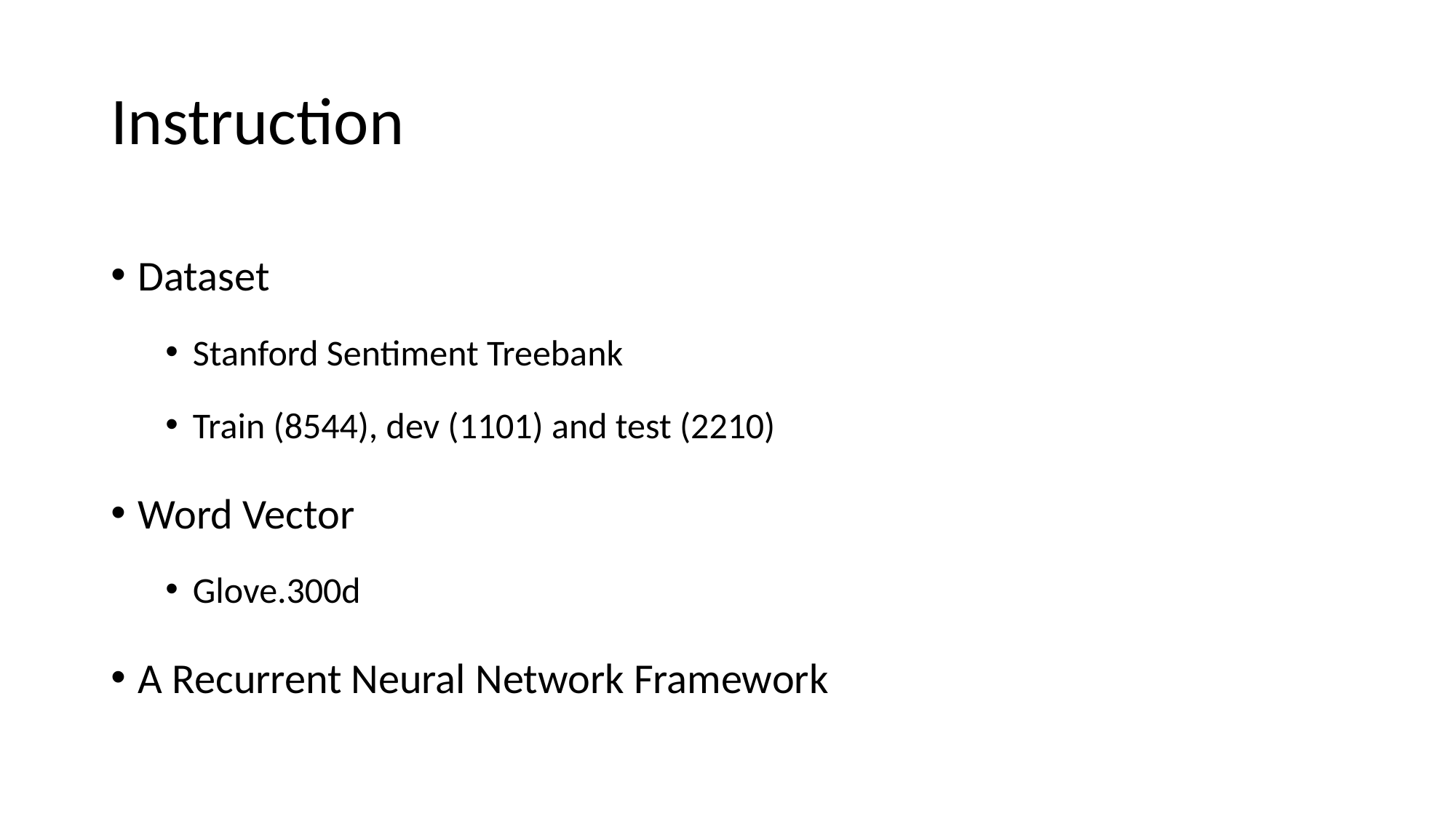

# Instruction
Dataset
Stanford Sentiment Treebank
Train (8544), dev (1101) and test (2210)
Word Vector
Glove.300d
A Recurrent Neural Network Framework